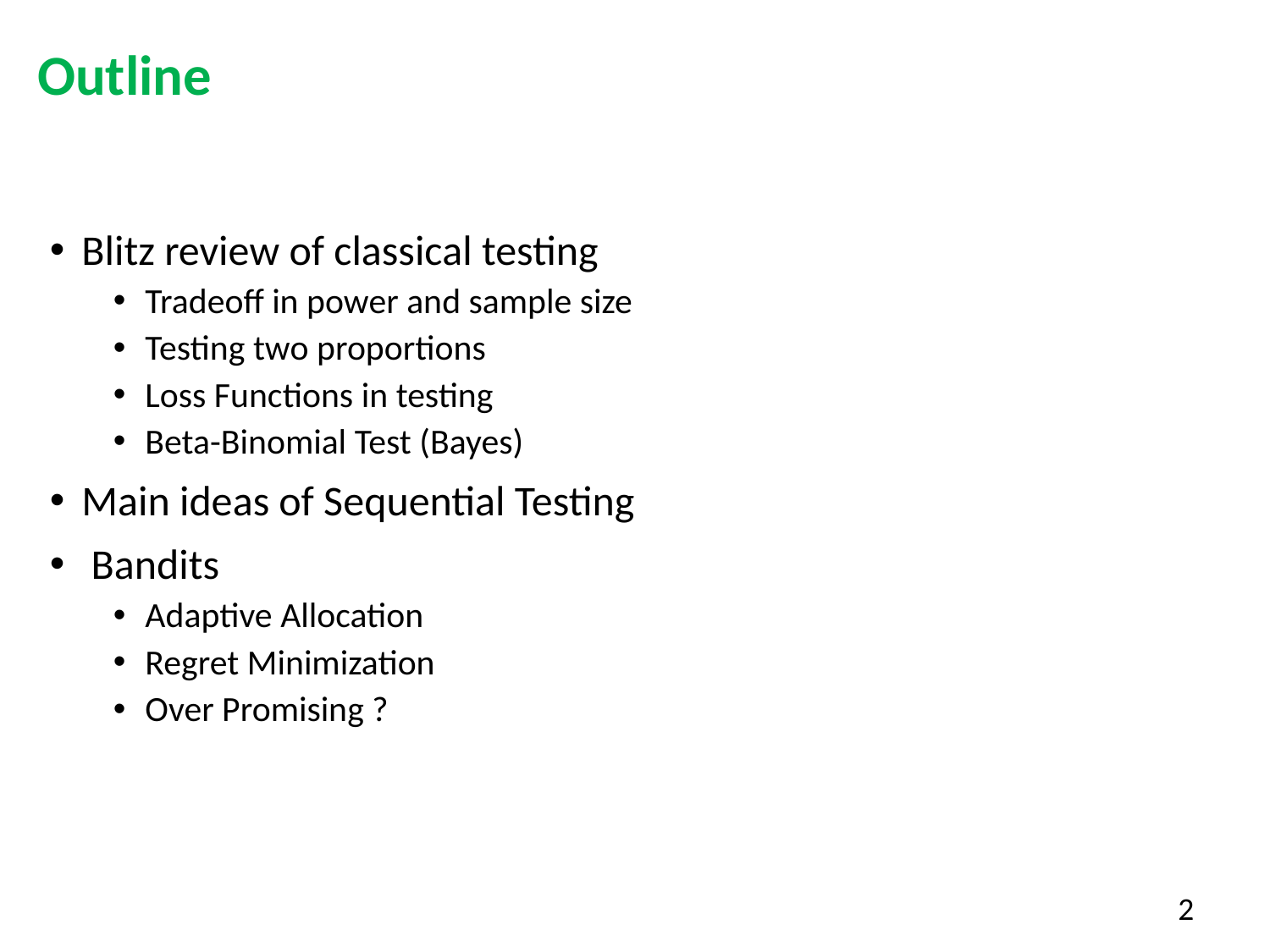

Outline
Blitz review of classical testing
Tradeoff in power and sample size
Testing two proportions
Loss Functions in testing
Beta-Binomial Test (Bayes)
Main ideas of Sequential Testing
 Bandits
Adaptive Allocation
Regret Minimization
Over Promising ?
2